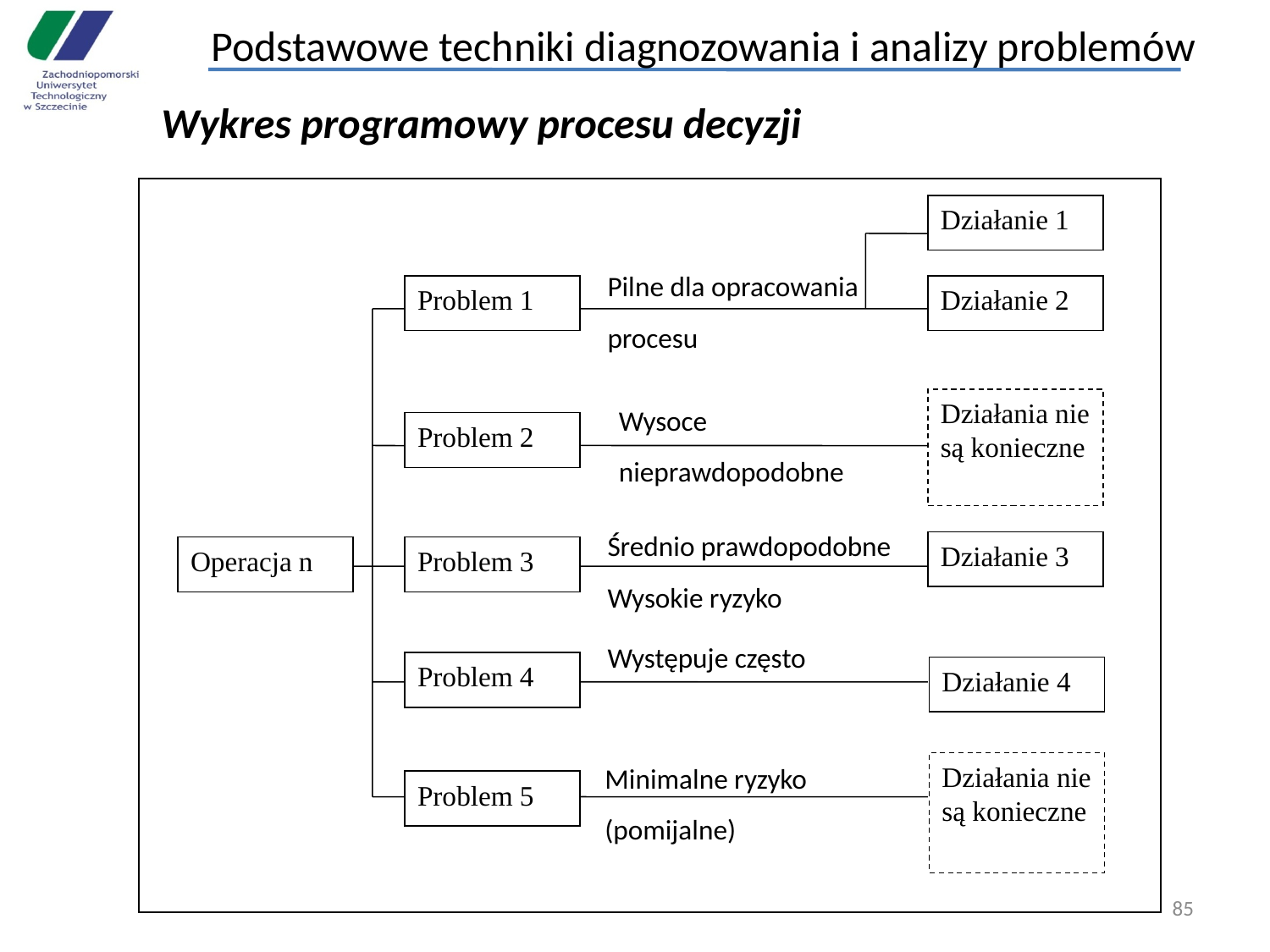

Podstawowe techniki diagnozowania i analizy problemów
Wykres programowy procesu decyzji

Działanie 1

Pilne dla opracowania
procesu
Problem 1
Działanie 2

Działania nie są konieczne
Wysoce
nieprawdopodobne
Problem 2

Średnio prawdopodobne
Wysokie ryzyko
Działanie 3
Operacja n
Problem 3

Występuje często

Problem 4
Działanie 4

Działania nie są konieczne
Minimalne ryzyko
(pomijalne)

Problem 5

85